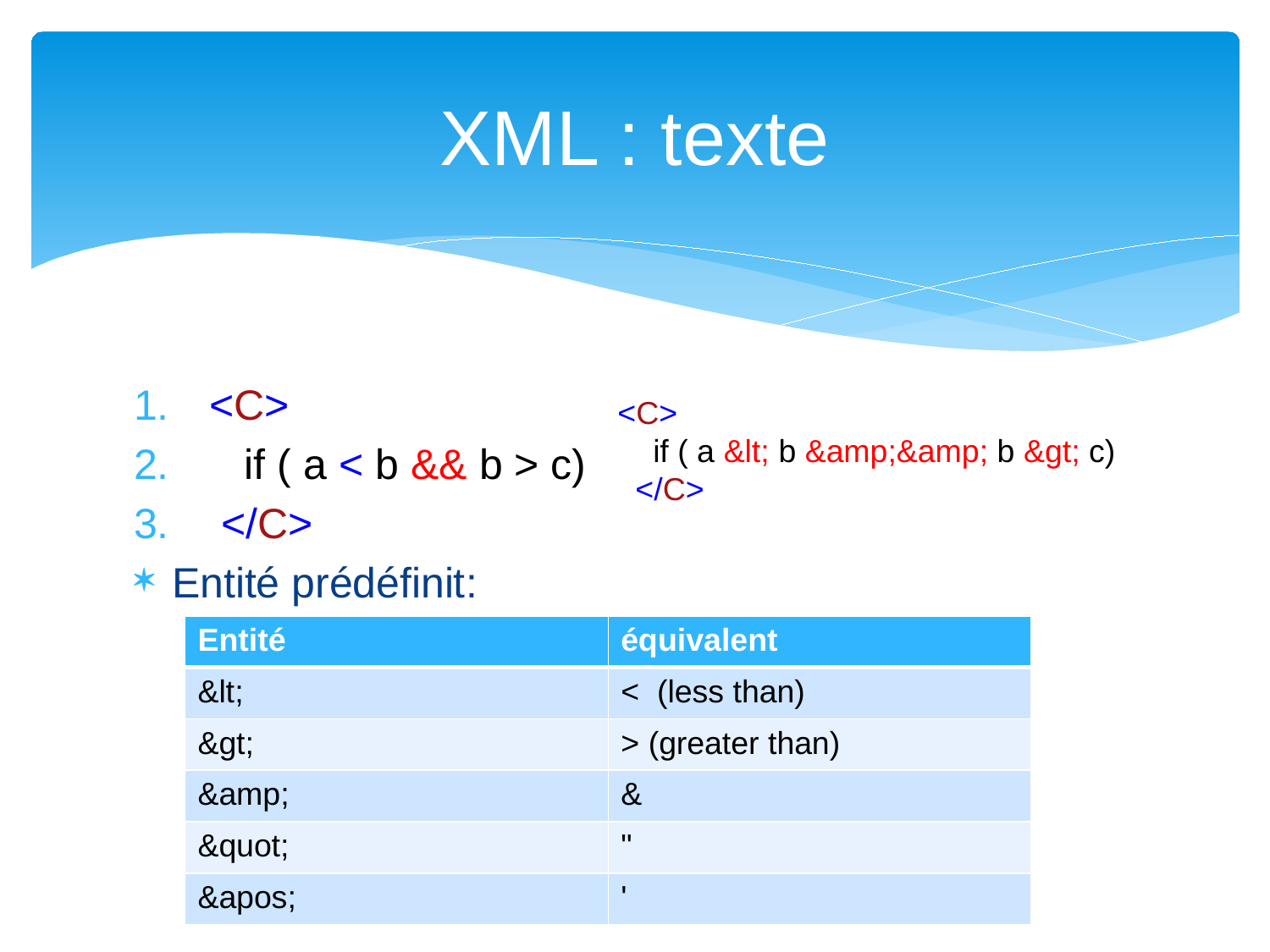

# XML : texte
 <C>
    if ( a < b && b > c)
  </C>
Entité prédéfinit:

<C>
    if ( a &lt; b &amp;&amp; b &gt; c)
  </C>
| Entité | équivalent |
| --- | --- |
| &lt; | < (less than) |
| &gt; | > (greater than) |
| &amp; | & |
| &quot; | " |
| &apos; | ' |